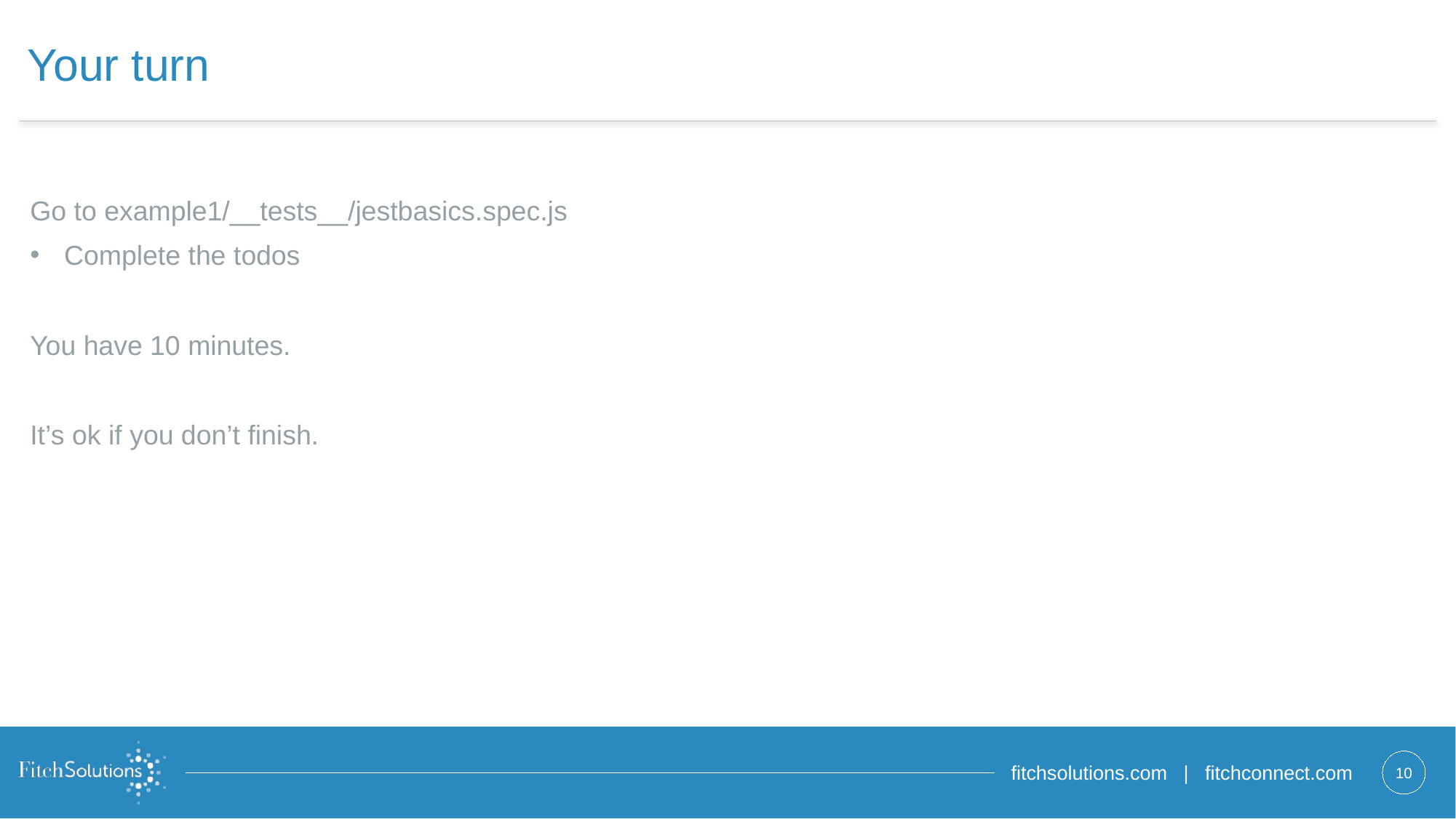

# Your turn
Go to example1/__tests__/jestbasics.spec.js
Complete the todos

You have 10 minutes.

It’s ok if you don’t finish.